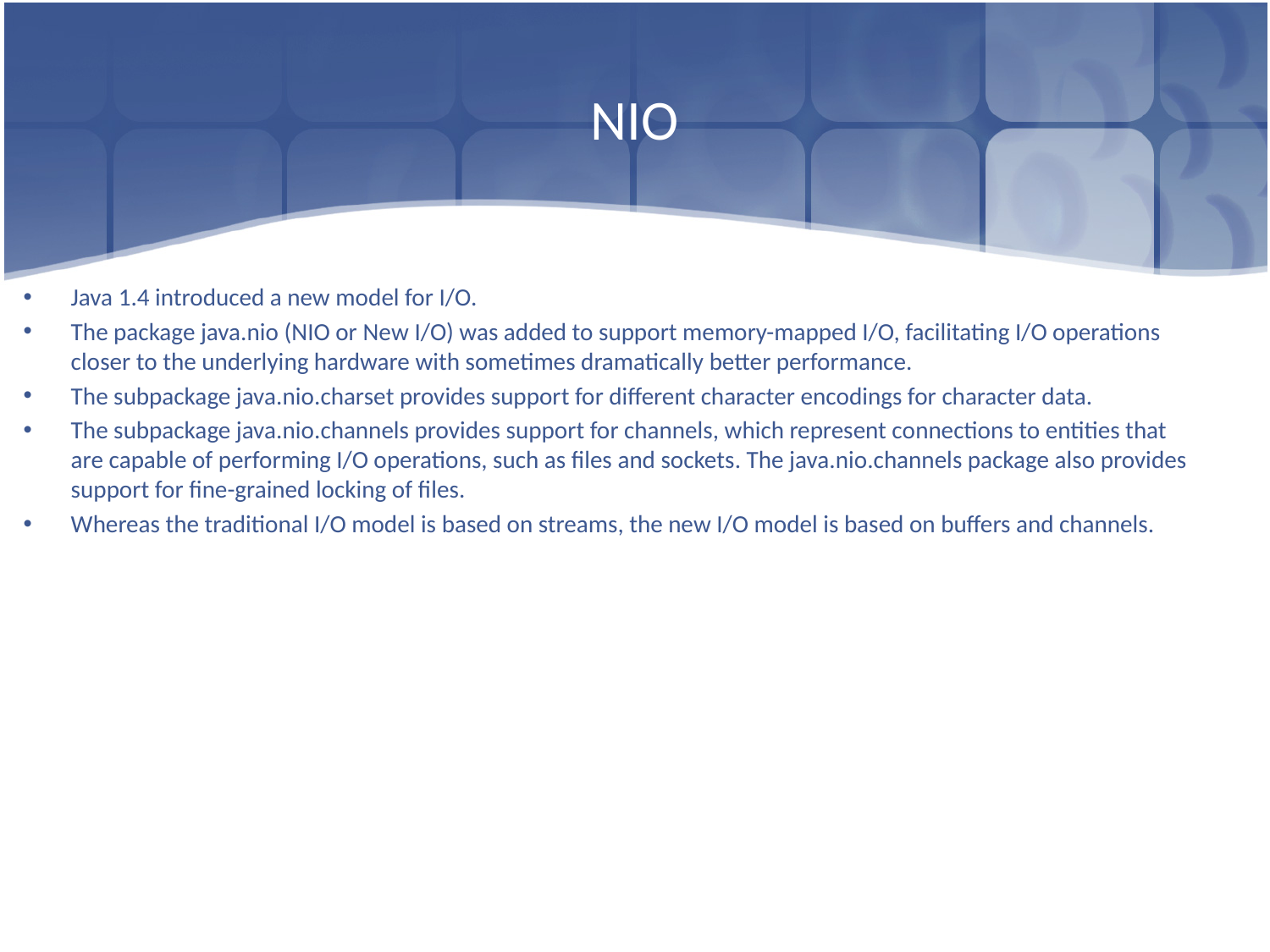

# NIO
Java 1.4 introduced a new model for I/O.
The package java.nio (NIO or New I/O) was added to support memory-mapped I/O, facilitating I/O operations closer to the underlying hardware with sometimes dramatically better performance.
The subpackage java.nio.charset provides support for different character encodings for character data.
The subpackage java.nio.channels provides support for channels, which represent connections to entities that are capable of performing I/O operations, such as files and sockets. The java.nio.channels package also provides support for fine-grained locking of files.
Whereas the traditional I/O model is based on streams, the new I/O model is based on buffers and channels.